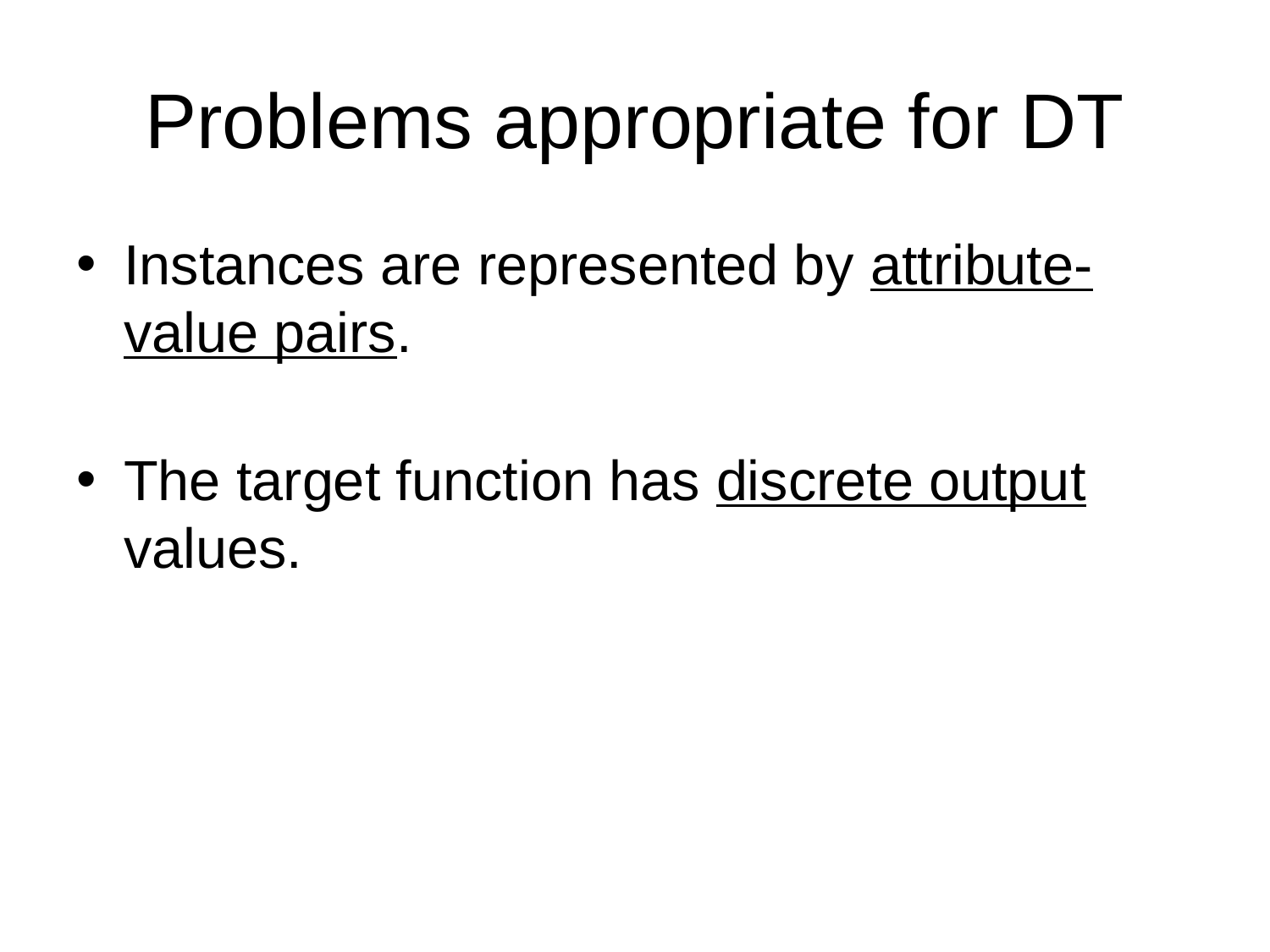

# Problems appropriate for DT
Instances are represented by attribute-value pairs.

The target function has discrete output values.